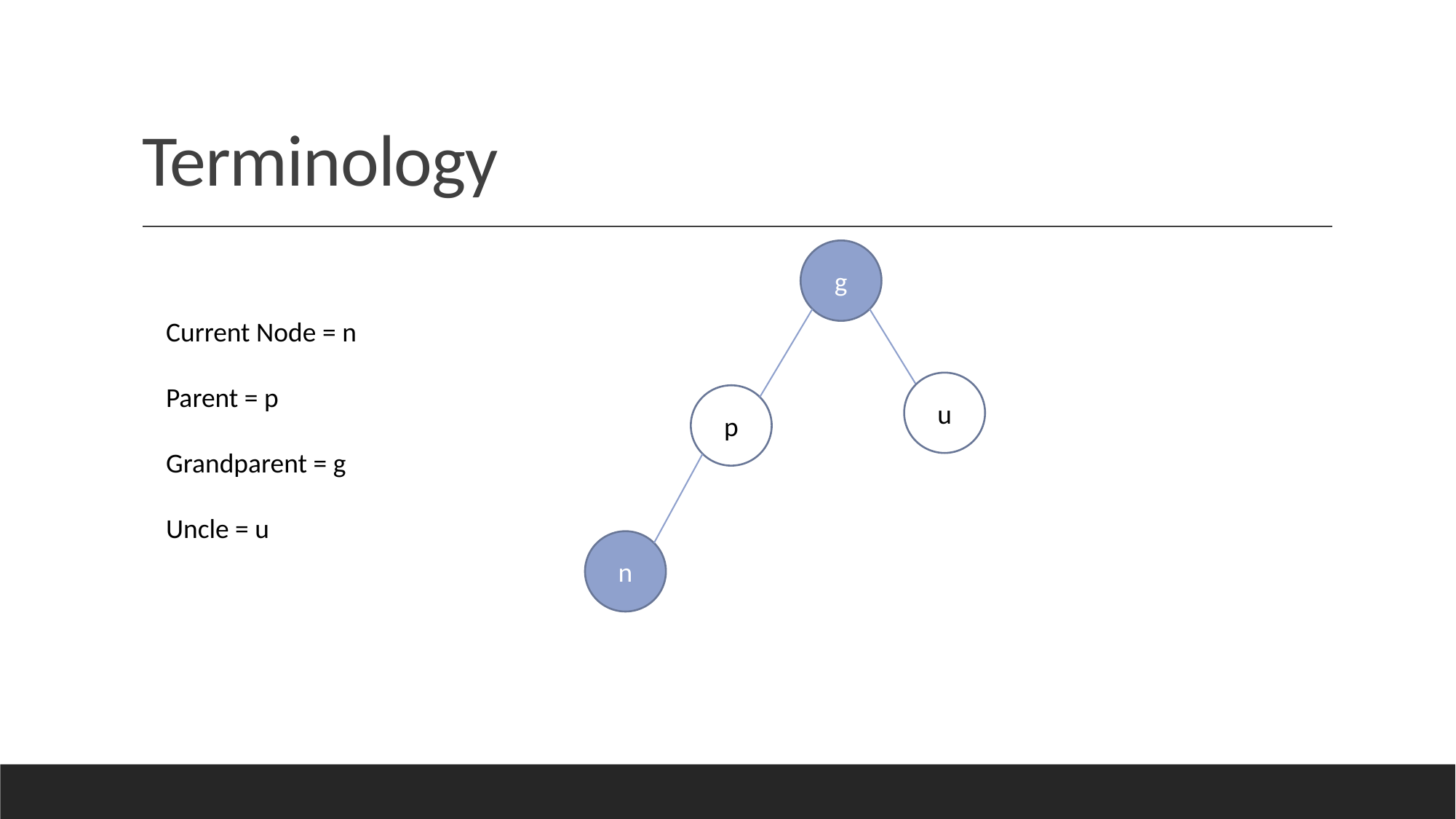

# Terminology
g
Current Node = n

Parent = p

Grandparent = g

Uncle = u
u
p
n